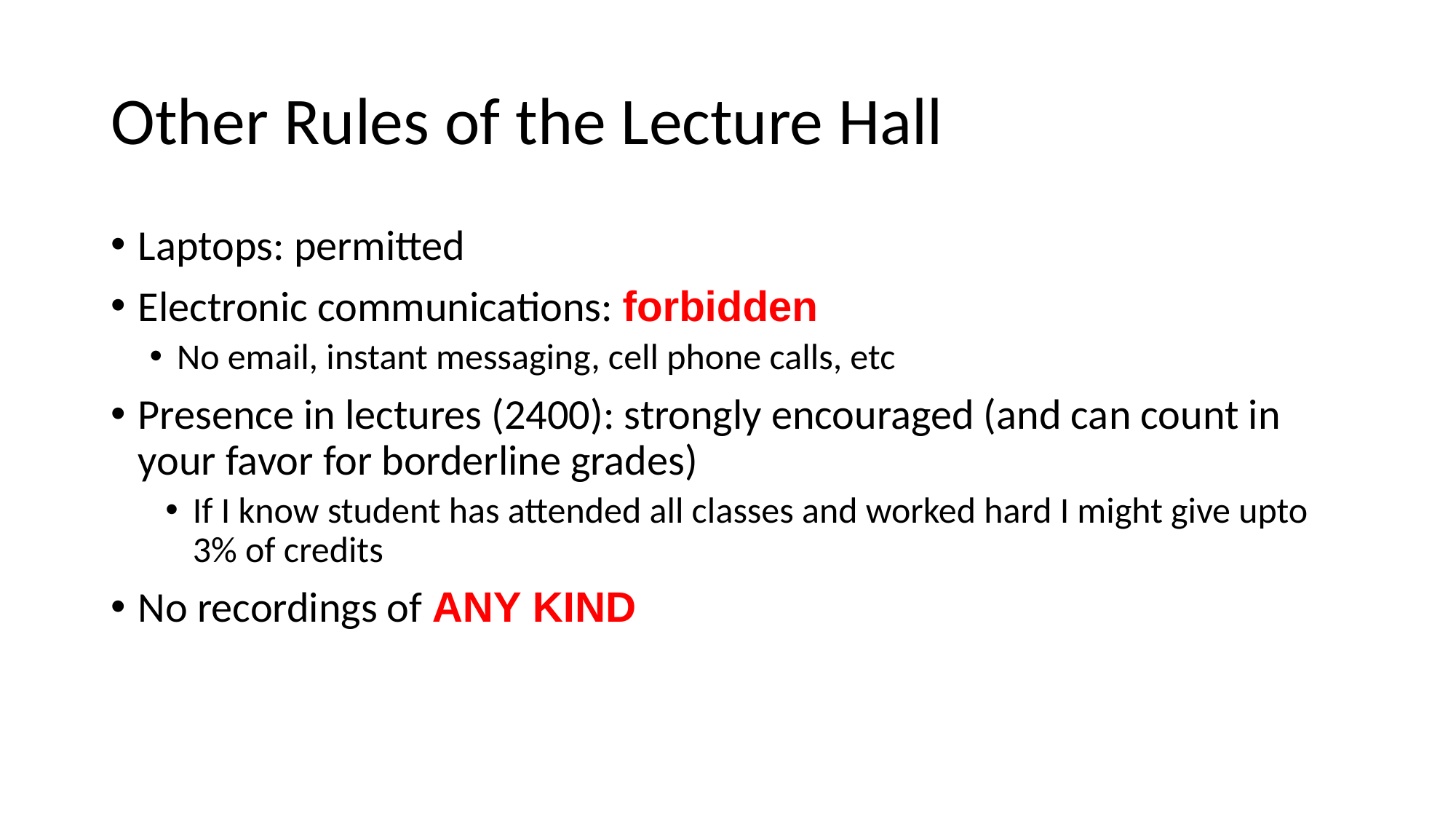

# Other Rules of the Lecture Hall
Laptops: permitted
Electronic communications: forbidden
No email, instant messaging, cell phone calls, etc
Presence in lectures (2400): strongly encouraged (and can count in your favor for borderline grades)
If I know student has attended all classes and worked hard I might give upto 3% of credits
No recordings of ANY KIND